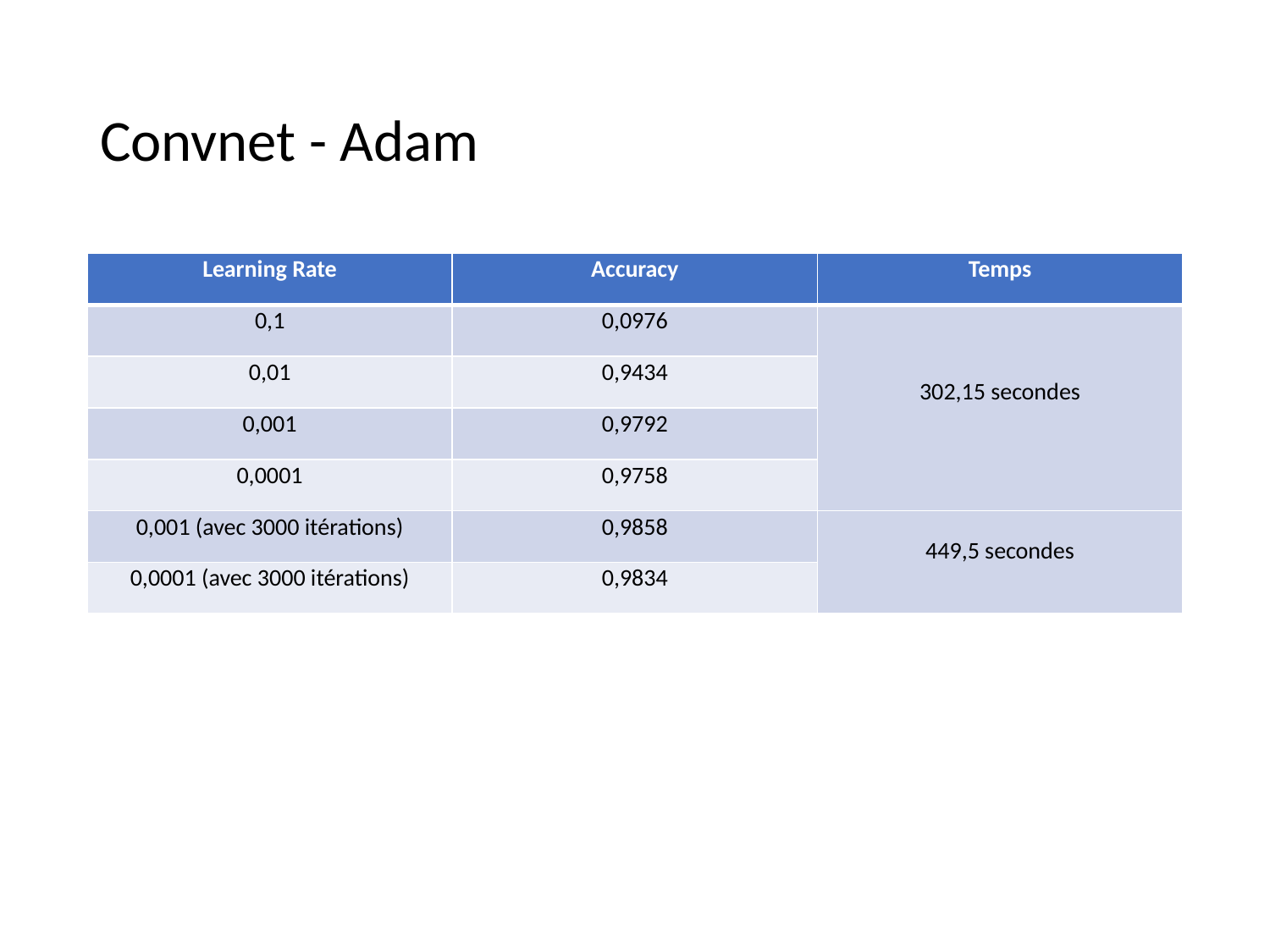

# Convnet - Adam
| Learning Rate | Accuracy | Temps |
| --- | --- | --- |
| 0,1 | 0,0976 | 302,15 secondes |
| 0,01 | 0,9434 |  |
| 0,001 | 0,9792 |  |
| 0,0001 | 0,9758 |  |
| 0,001 (avec 3000 itérations) | 0,9858 | 449,5 secondes |
| 0,0001 (avec 3000 itérations) | 0,9834 |  |